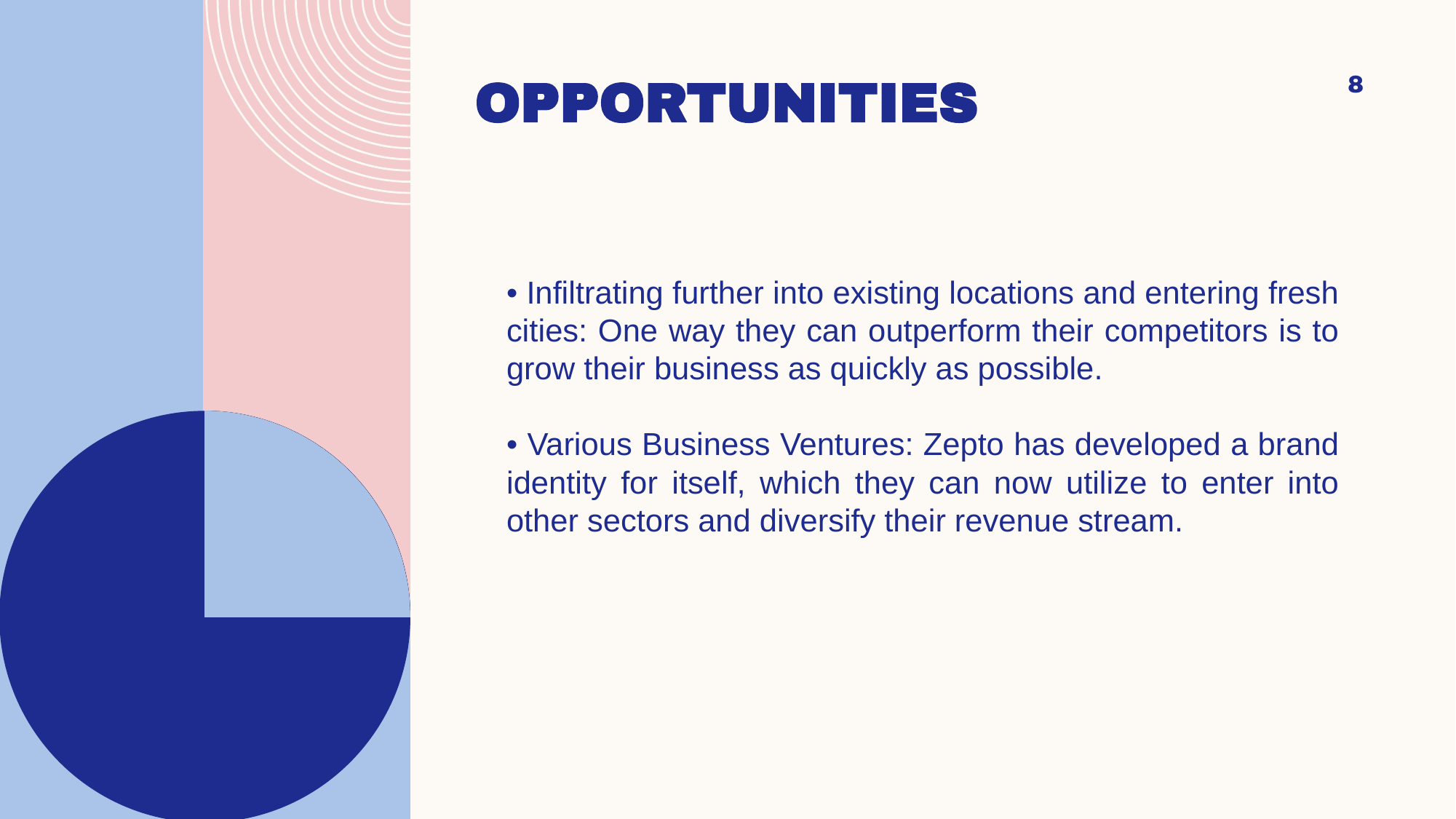

# Opportunities
8

• Infiltrating further into existing locations and entering fresh cities: One way they can outperform their competitors is to grow their business as quickly as possible.

• Various Business Ventures: Zepto has developed a brand identity for itself, which they can now utilize to enter into other sectors and diversify their revenue stream.